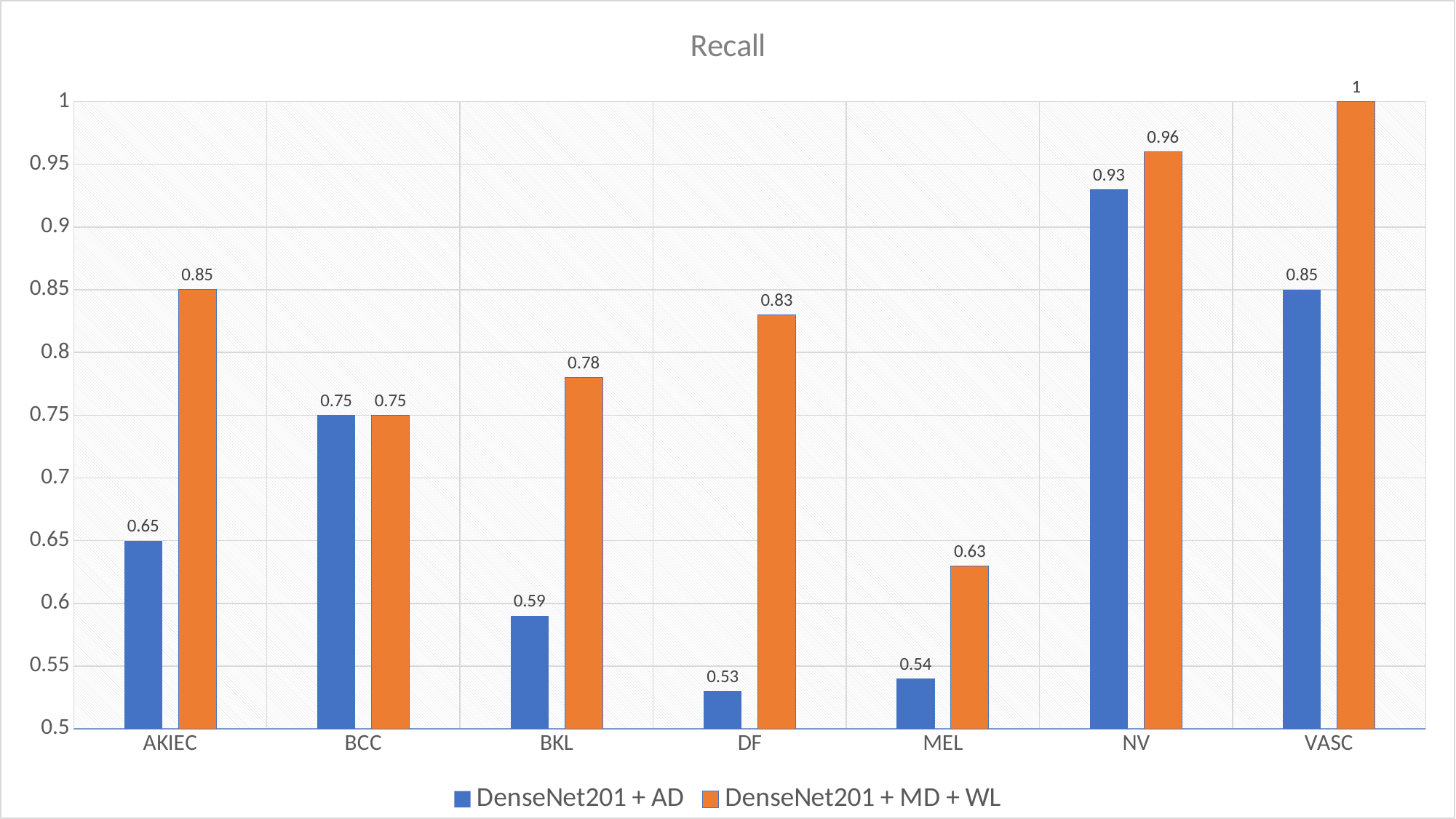

### Chart: Recall

| Category | DenseNet201 + AD | DenseNet201 + MD + WL |
|---|---|---|
| AKIEC | 0.65 | 0.85 |
| BCC | 0.75 | 0.75 |
| BKL | 0.59 | 0.78 |
| DF | 0.53 | 0.83 |
| MEL | 0.54 | 0.63 |
| NV | 0.93 | 0.96 |
| VASC | 0.85 | 1.0 |